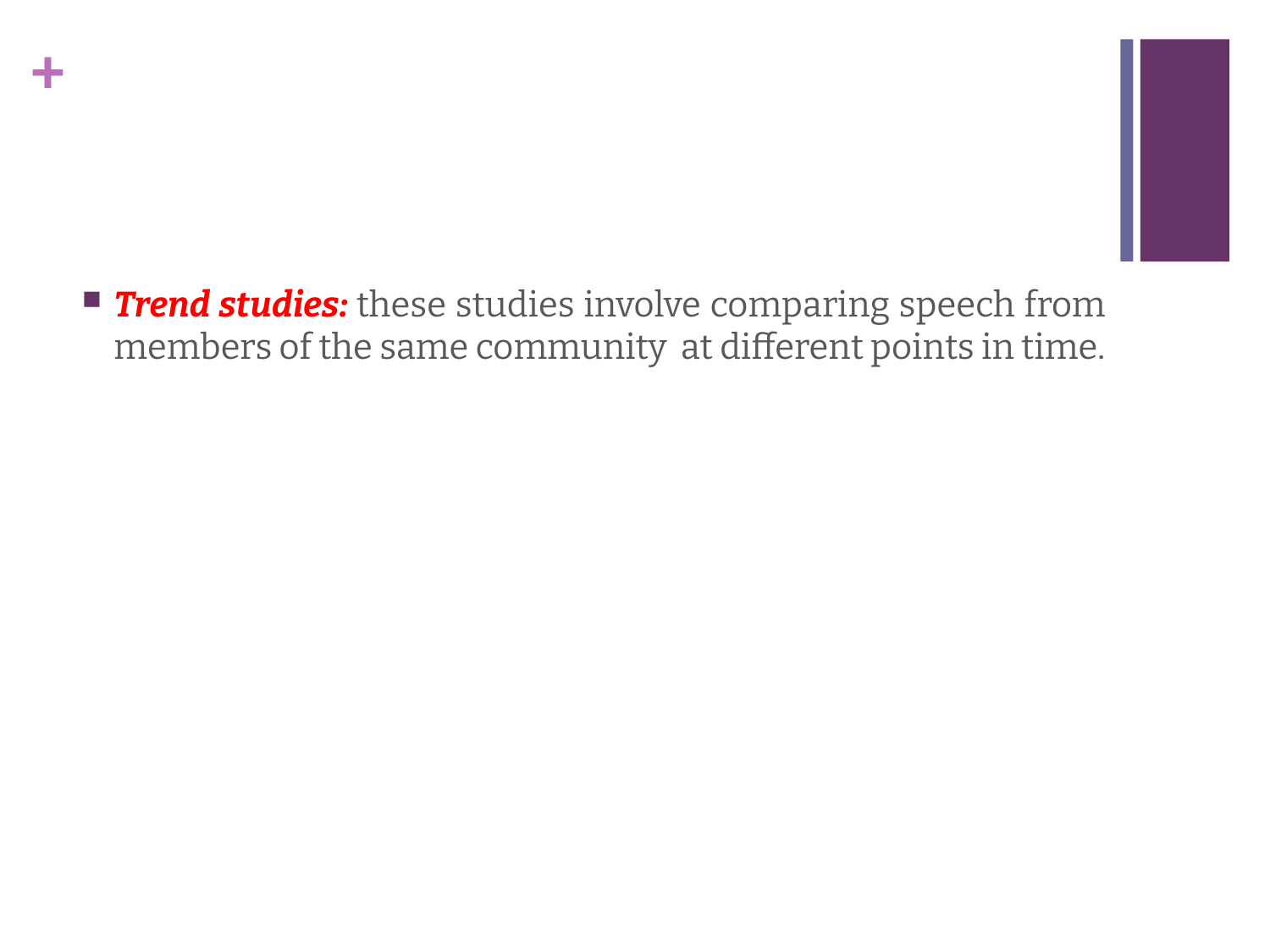

#
Trend studies: these studies involve comparing speech from members of the same community  at different points in time.